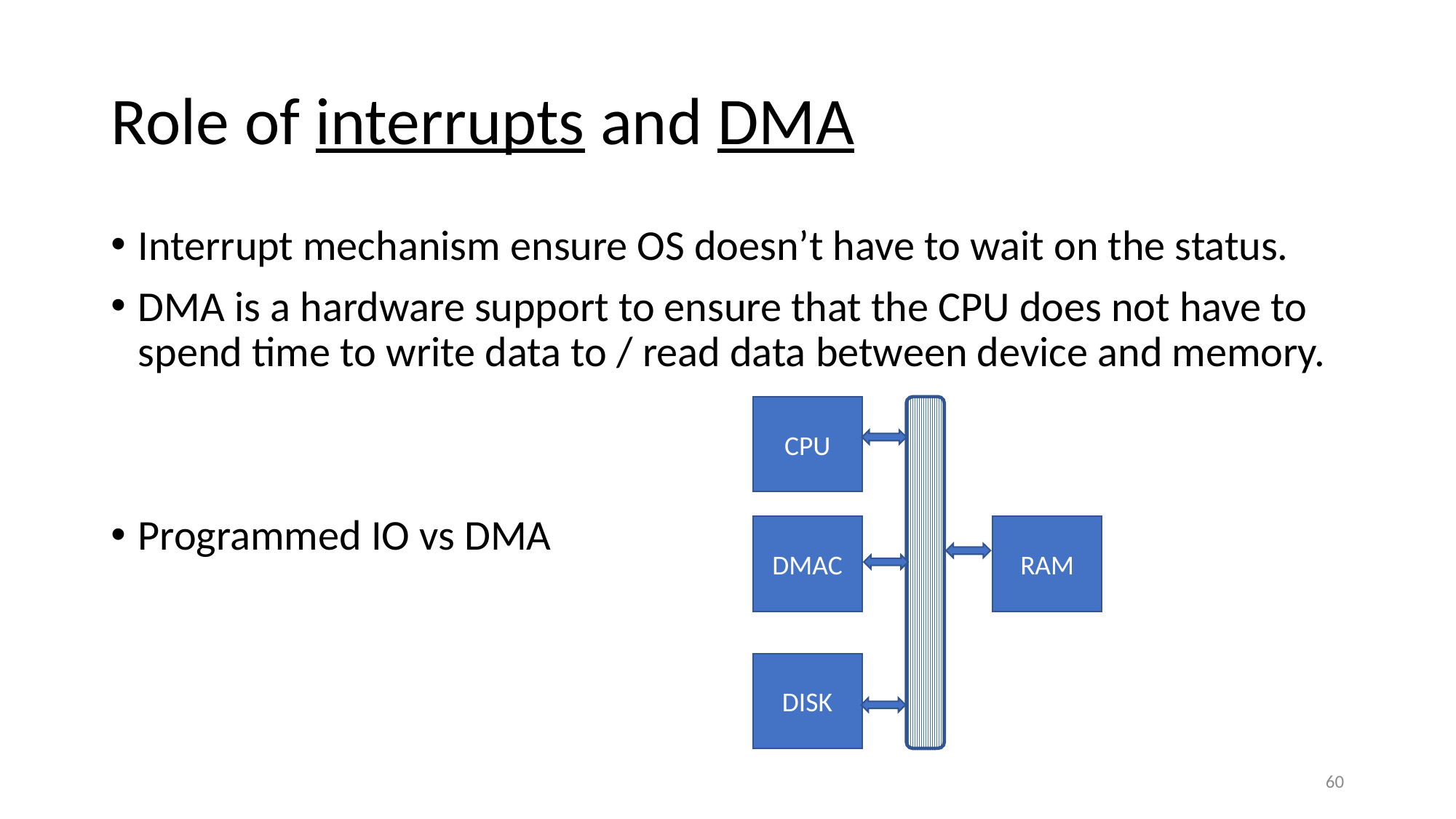

# Role of interrupts and DMA
Interrupt mechanism ensure OS doesn’t have to wait on the status.
DMA is a hardware support to ensure that the CPU does not have to spend time to write data to / read data between device and memory.

Programmed IO vs DMA
CPU

RAM
DMAC

DISK

60